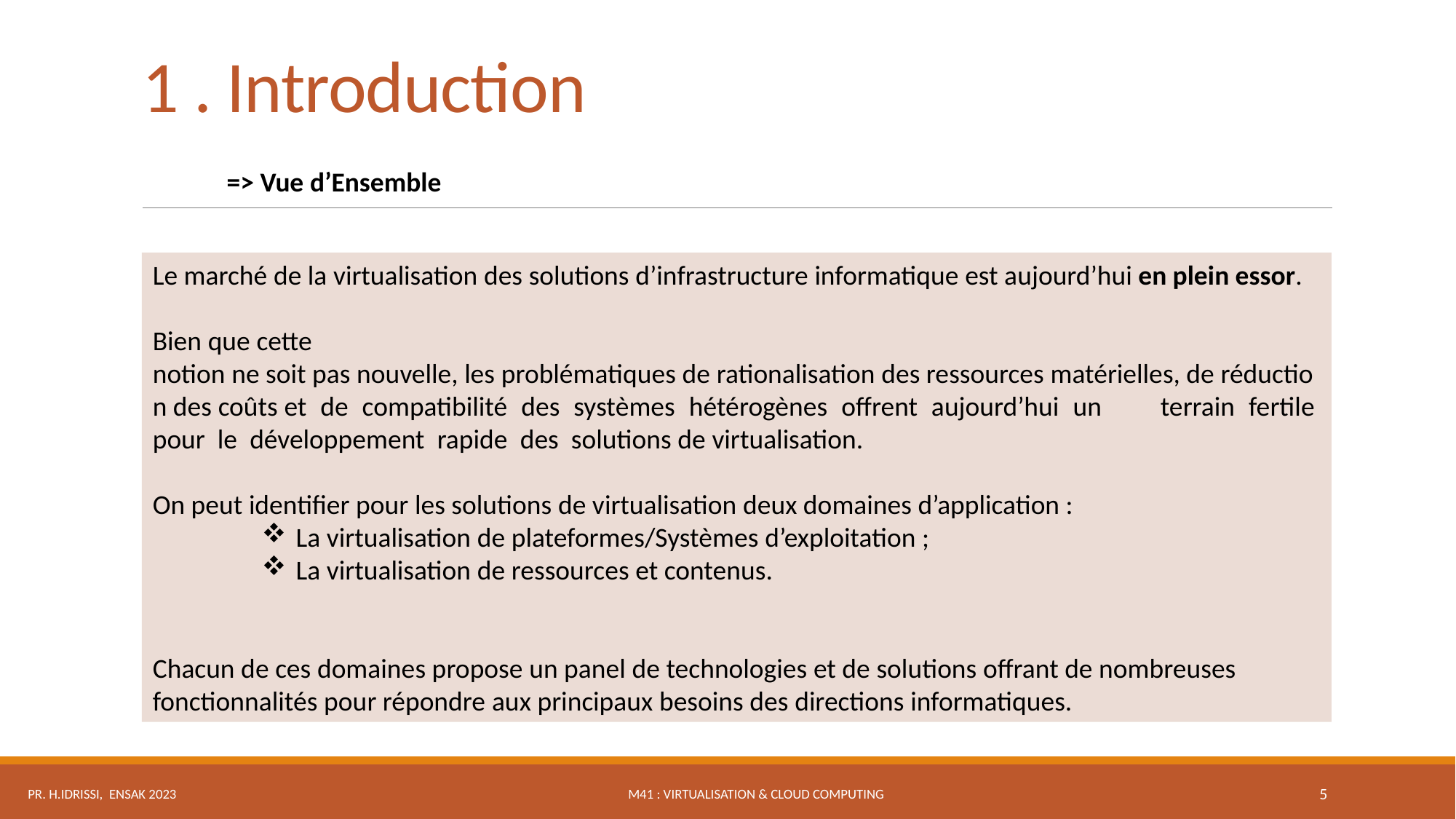

# 1 . Introduction
=> Vue d’Ensemble
Le marché de la virtualisation des solutions d’infrastructure informatique est aujourd’hui en plein essor.

Bien que cette  notion ne soit pas nouvelle, les problématiques de rationalisation des ressources matérielles, de réduction des coûts et  de  compatibilité  des  systèmes  hétérogènes  offrent  aujourd’hui  un        terrain  fertile  pour  le  développement  rapide  des  solutions de virtualisation.

On peut identifier pour les solutions de virtualisation deux domaines d’application :
La virtualisation de plateformes/Systèmes d’exploitation ;
La virtualisation de ressources et contenus.

Chacun de ces domaines propose un panel de technologies et de solutions offrant de nombreuses            fonctionnalités pour répondre aux principaux besoins des directions informatiques.
M41 : Virtualisation & Cloud Computing
Pr. H.IDRISSI,  ENSAK 2023
5